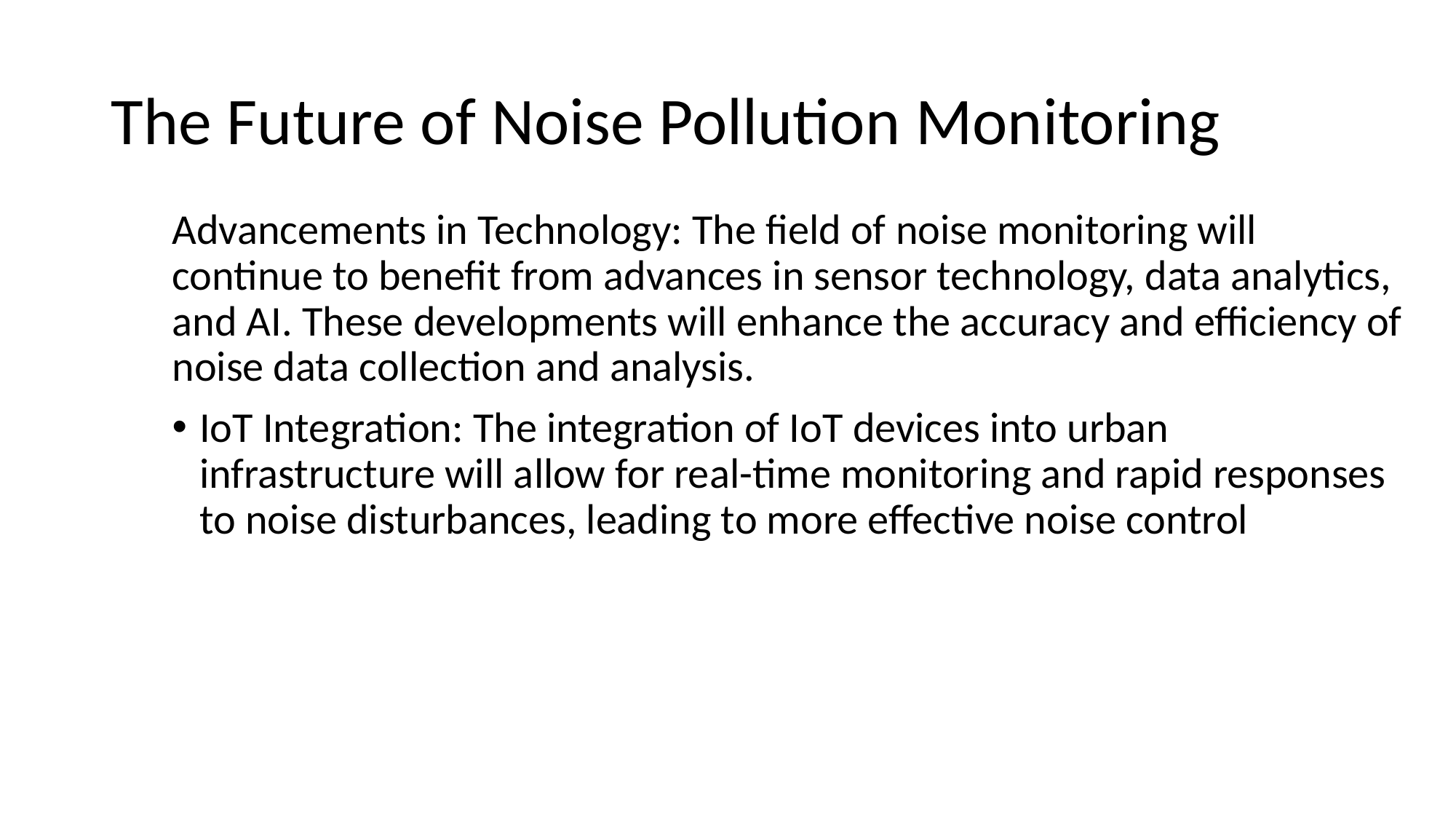

# The Future of Noise Pollution Monitoring
Advancements in Technology: The field of noise monitoring will continue to benefit from advances in sensor technology, data analytics, and AI. These developments will enhance the accuracy and efficiency of noise data collection and analysis.
IoT Integration: The integration of IoT devices into urban infrastructure will allow for real-time monitoring and rapid responses to noise disturbances, leading to more effective noise control